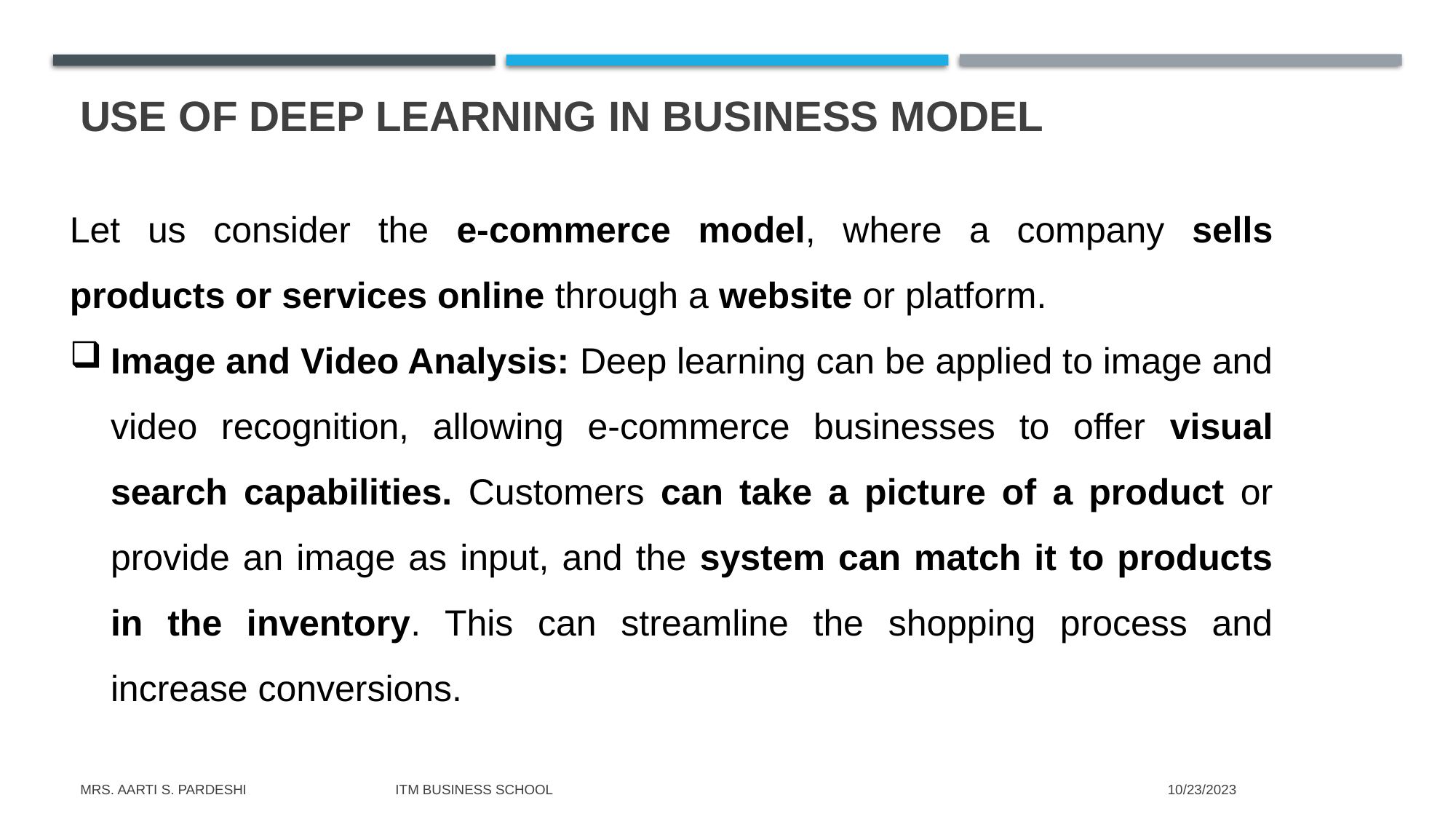

Use of Deep learning in business model
Let us consider the e-commerce model, where a company sells products or services online through a website or platform.
Image and Video Analysis: Deep learning can be applied to image and video recognition, allowing e-commerce businesses to offer visual search capabilities. Customers can take a picture of a product or provide an image as input, and the system can match it to products in the inventory. This can streamline the shopping process and increase conversions.

Mrs. Aarti S. Pardeshi                                       ITM Business School
10/23/2023